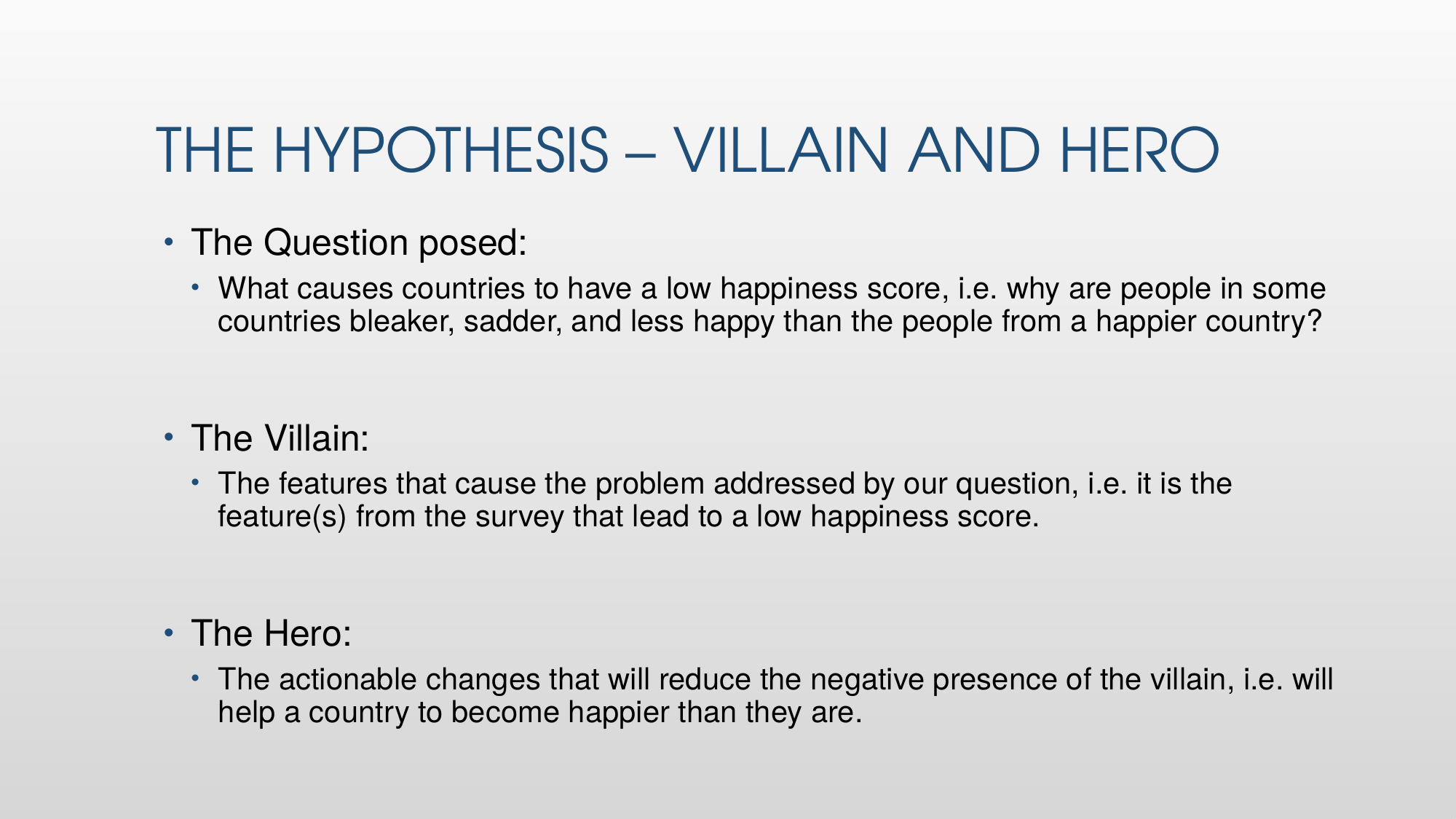

# THE HYPOTHESIS – VILLAIN AND HERO
The Question posed:
What causes countries to have a low happiness score, i.e. why are people in some countries bleaker, sadder, and less happy than the people from a happier country?

The Villain:
The features that cause the problem addressed by our question, i.e. it is the feature(s) from the survey that lead to a low happiness score.

The Hero:
The actionable changes that will reduce the negative presence of the villain, i.e. will help a country to become happier than they are.